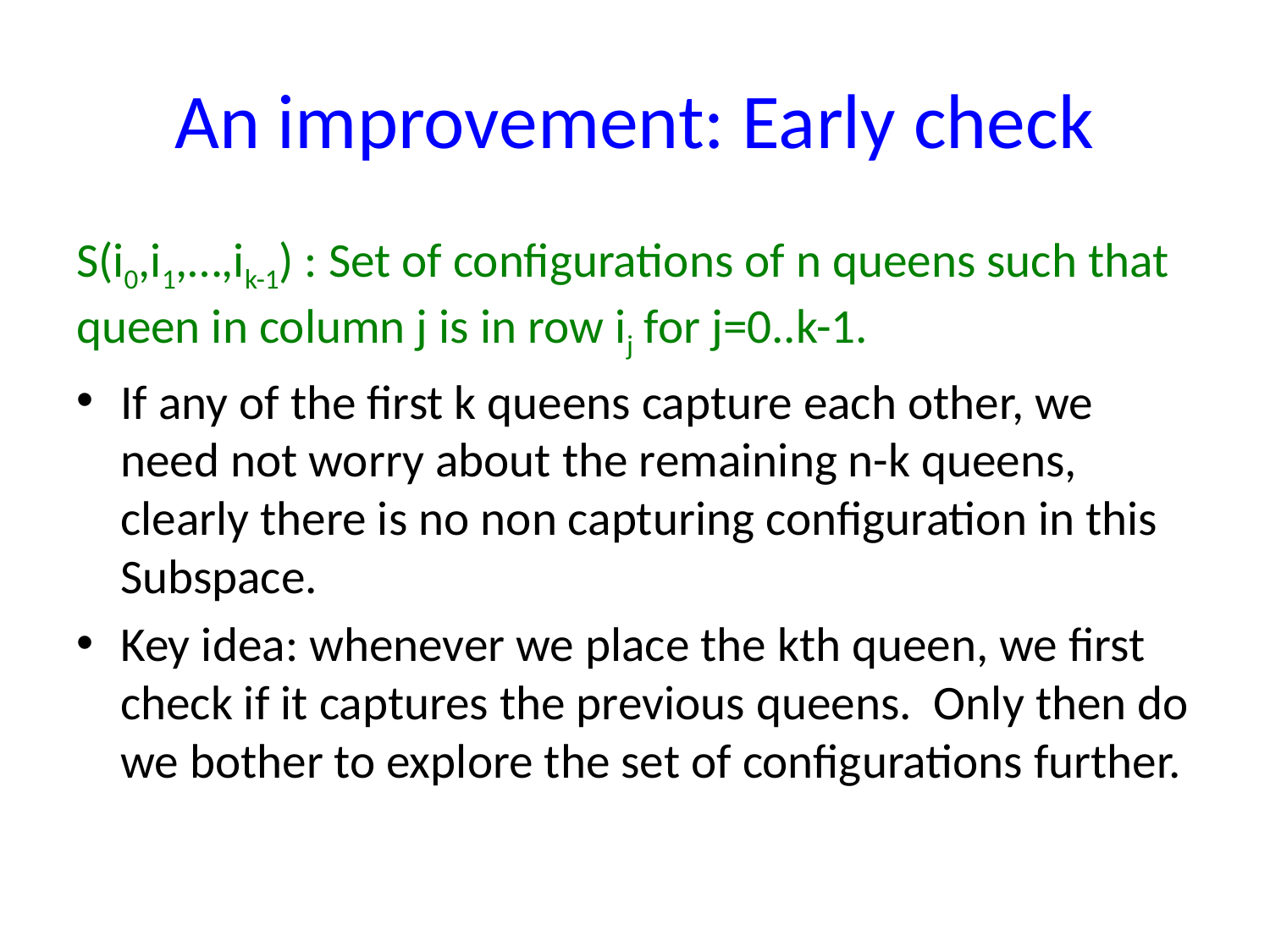

# An improvement: Early check
S(i0,i1,…,ik-1) : Set of configurations of n queens such that queen in column j is in row ij for j=0..k-1.
If any of the first k queens capture each other, we need not worry about the remaining n-k queens, clearly there is no non capturing configuration in this Subspace.
Key idea: whenever we place the kth queen, we first check if it captures the previous queens.  Only then do we bother to explore the set of configurations further.